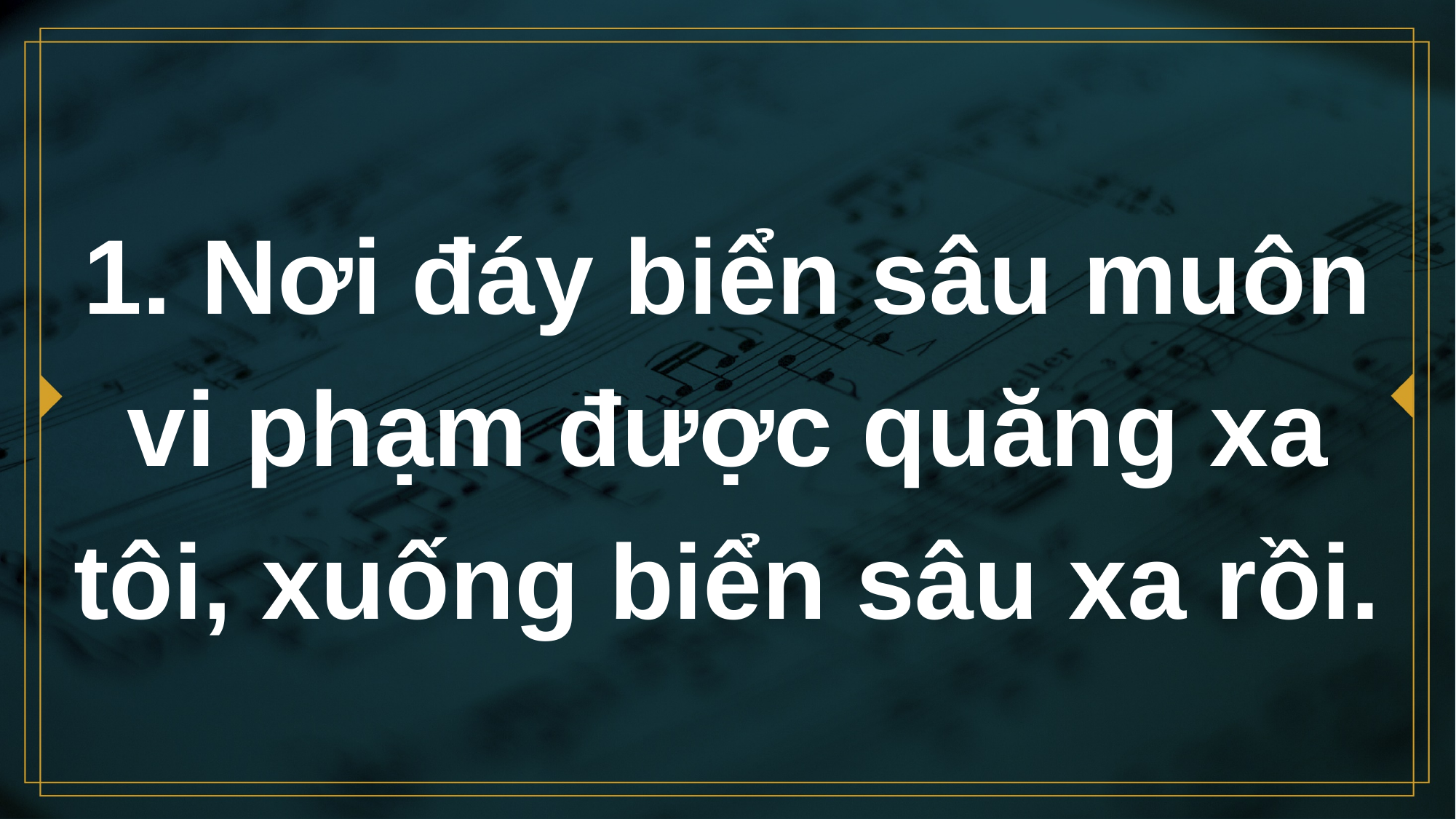

# 1. Nơi đáy biển sâu muôn vi phạm được quăng xa tôi, xuống biển sâu xa rồi.